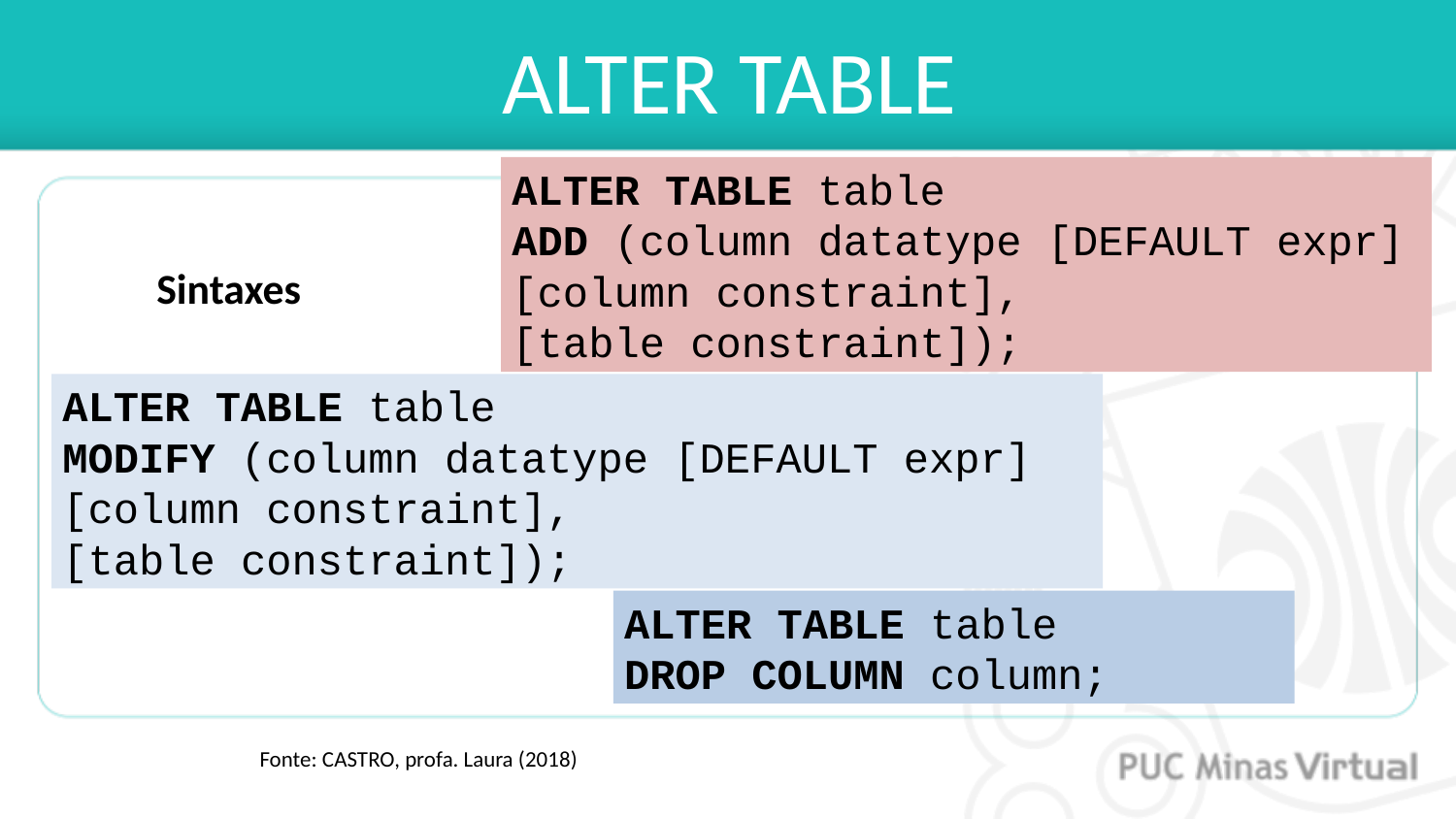

# ALTER TABLE
ALTER TABLE table
ADD (column datatype [DEFAULT expr] [column constraint],
[table constraint]);
Sintaxes
ALTER TABLE table
MODIFY (column datatype [DEFAULT expr] [column constraint],
[table constraint]);
ALTER TABLE table
DROP COLUMN column;
Fonte: CASTRO, profa. Laura (2018)